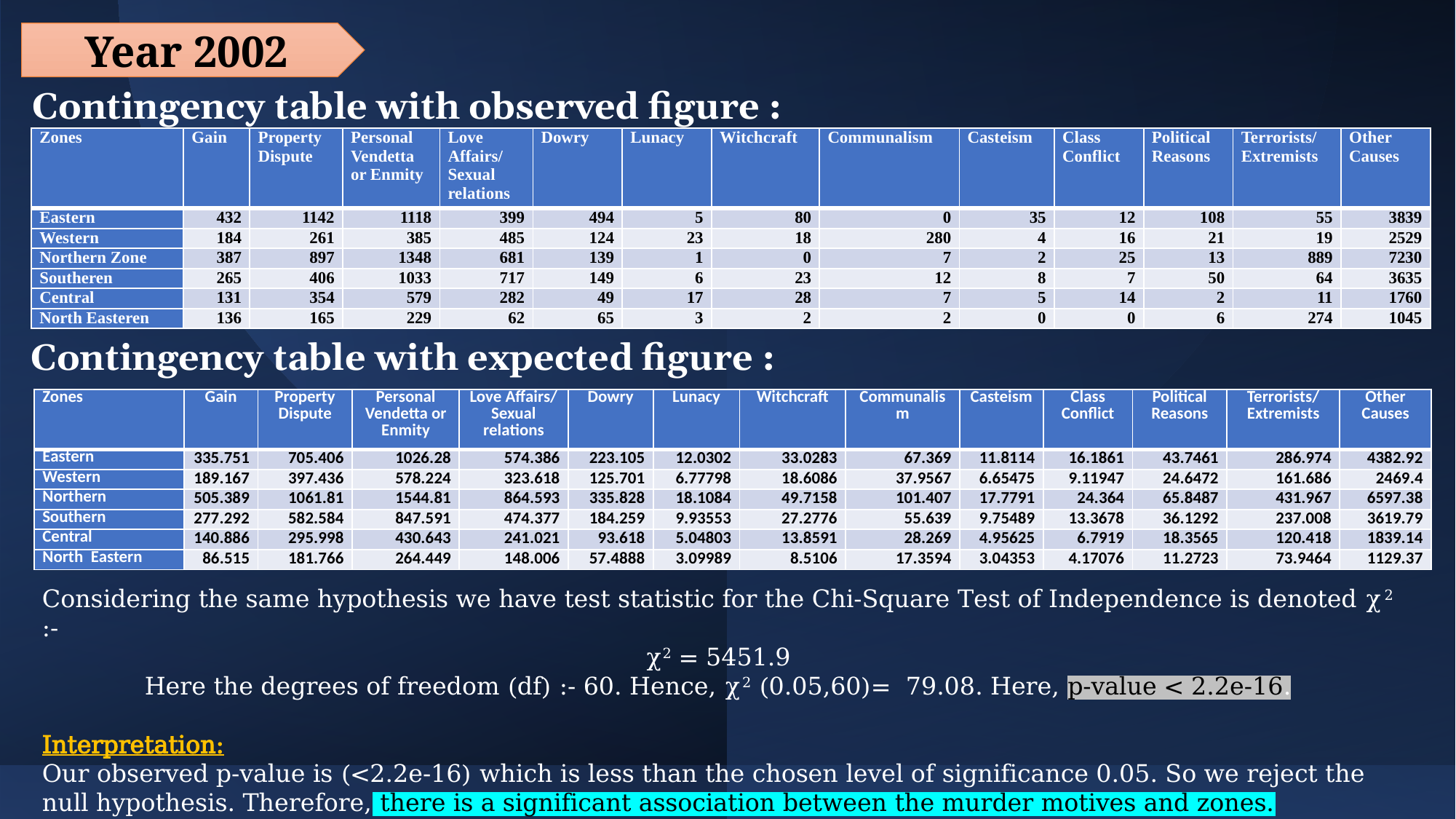

Year 2002
Contingency table with observed figure :

| Zones | Gain | Property Dispute | Personal Vendetta or Enmity | Love Affairs/ Sexual relations | Dowry | Lunacy | Witchcraft | Communalism | Casteism | Class Conflict | Political Reasons | Terrorists/ Extremists | Other Causes |
| --- | --- | --- | --- | --- | --- | --- | --- | --- | --- | --- | --- | --- | --- |
| Eastern | 432 | 1142 | 1118 | 399 | 494 | 5 | 80 | 0 | 35 | 12 | 108 | 55 | 3839 |
| Western | 184 | 261 | 385 | 485 | 124 | 23 | 18 | 280 | 4 | 16 | 21 | 19 | 2529 |
| Northern Zone | 387 | 897 | 1348 | 681 | 139 | 1 | 0 | 7 | 2 | 25 | 13 | 889 | 7230 |
| Southeren | 265 | 406 | 1033 | 717 | 149 | 6 | 23 | 12 | 8 | 7 | 50 | 64 | 3635 |
| Central | 131 | 354 | 579 | 282 | 49 | 17 | 28 | 7 | 5 | 14 | 2 | 11 | 1760 |
| North Easteren | 136 | 165 | 229 | 62 | 65 | 3 | 2 | 2 | 0 | 0 | 6 | 274 | 1045 |
Contingency table with expected figure :

| Zones | Gain | Property Dispute | Personal Vendetta or Enmity | Love Affairs/ Sexual relations | Dowry | Lunacy | Witchcraft | Communalism | Casteism | Class Conflict | Political Reasons | Terrorists/ Extremists | Other Causes |
| --- | --- | --- | --- | --- | --- | --- | --- | --- | --- | --- | --- | --- | --- |
| Eastern | 335.751 | 705.406 | 1026.28 | 574.386 | 223.105 | 12.0302 | 33.0283 | 67.369 | 11.8114 | 16.1861 | 43.7461 | 286.974 | 4382.92 |
| Western | 189.167 | 397.436 | 578.224 | 323.618 | 125.701 | 6.77798 | 18.6086 | 37.9567 | 6.65475 | 9.11947 | 24.6472 | 161.686 | 2469.4 |
| Northern | 505.389 | 1061.81 | 1544.81 | 864.593 | 335.828 | 18.1084 | 49.7158 | 101.407 | 17.7791 | 24.364 | 65.8487 | 431.967 | 6597.38 |
| Southern | 277.292 | 582.584 | 847.591 | 474.377 | 184.259 | 9.93553 | 27.2776 | 55.639 | 9.75489 | 13.3678 | 36.1292 | 237.008 | 3619.79 |
| Central | 140.886 | 295.998 | 430.643 | 241.021 | 93.618 | 5.04803 | 13.8591 | 28.269 | 4.95625 | 6.7919 | 18.3565 | 120.418 | 1839.14 |
| North  Eastern | 86.515 | 181.766 | 264.449 | 148.006 | 57.4888 | 3.09989 | 8.5106 | 17.3594 | 3.04353 | 4.17076 | 11.2723 | 73.9464 | 1129.37 |
Considering the same hypothesis we have test statistic for the Chi-Square Test of Independence is denoted χ2 :-
χ2 = 5451.9
Here the degrees of freedom (df) :- 60. Hence, χ2 (0.05,60)=  79.08. Here, p-value < 2.2e-16.

Interpretation:
Our observed p-value is (<2.2e-16) which is less than the chosen level of significance 0.05. So we reject the null hypothesis. Therefore, there is a significant association between the murder motives and zones.